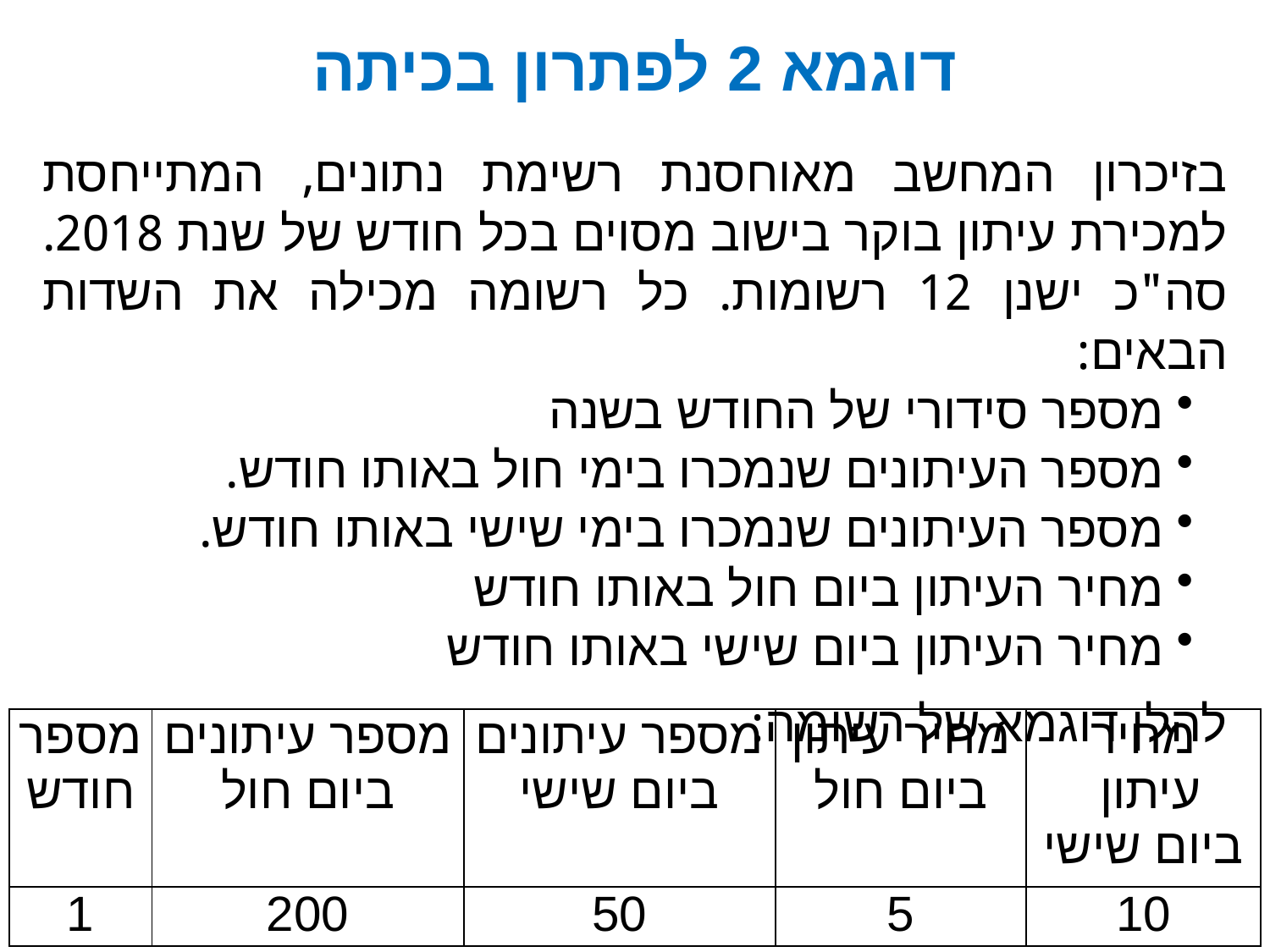

# דוגמא 2 לפתרון בכיתה
בזיכרון המחשב מאוחסנת רשימת נתונים, המתייחסת למכירת עיתון בוקר בישוב מסוים בכל חודש של שנת 2018.
סה"כ ישנן 12 רשומות. כל רשומה מכילה את השדות הבאים:
מספר סידורי של החודש בשנה
מספר העיתונים שנמכרו בימי חול באותו חודש.
מספר העיתונים שנמכרו בימי שישי באותו חודש.
מחיר העיתון ביום חול באותו חודש
מחיר העיתון ביום שישי באותו חודש

להלן דוגמא של רשומה:
| מספר חודש | מספר עיתונים ביום חול | מספר עיתונים ביום שישי | מחיר עיתון ביום חול | מחיר עיתון ביום שישי |
| --- | --- | --- | --- | --- |
| 1 | 200 | 50 | 5 | 10 |